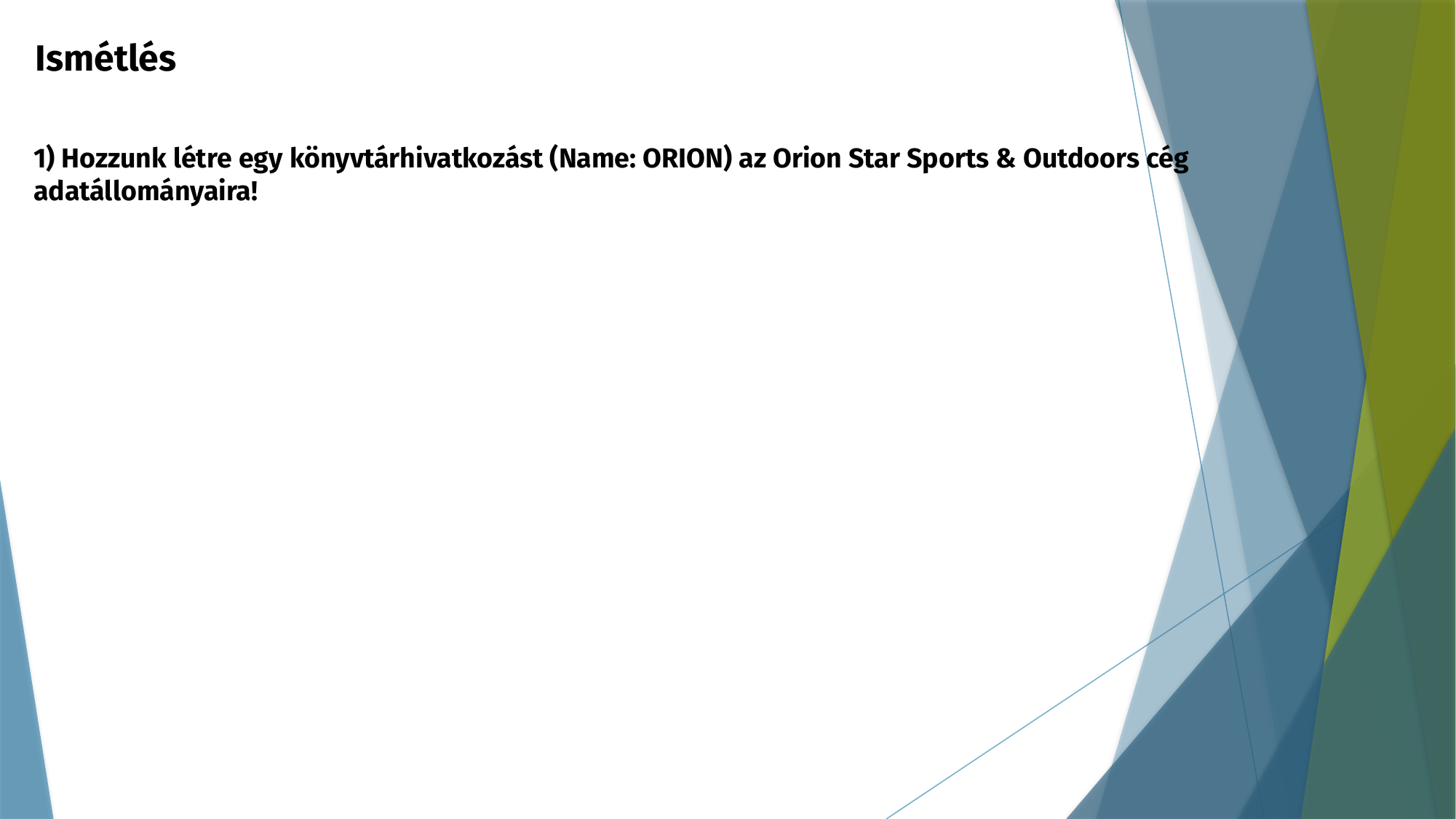

Ismétlés
1) Hozzunk létre egy könyvtárhivatkozást (Name: ORION) az Orion Star Sports & Outdoors cég adatállományaira!